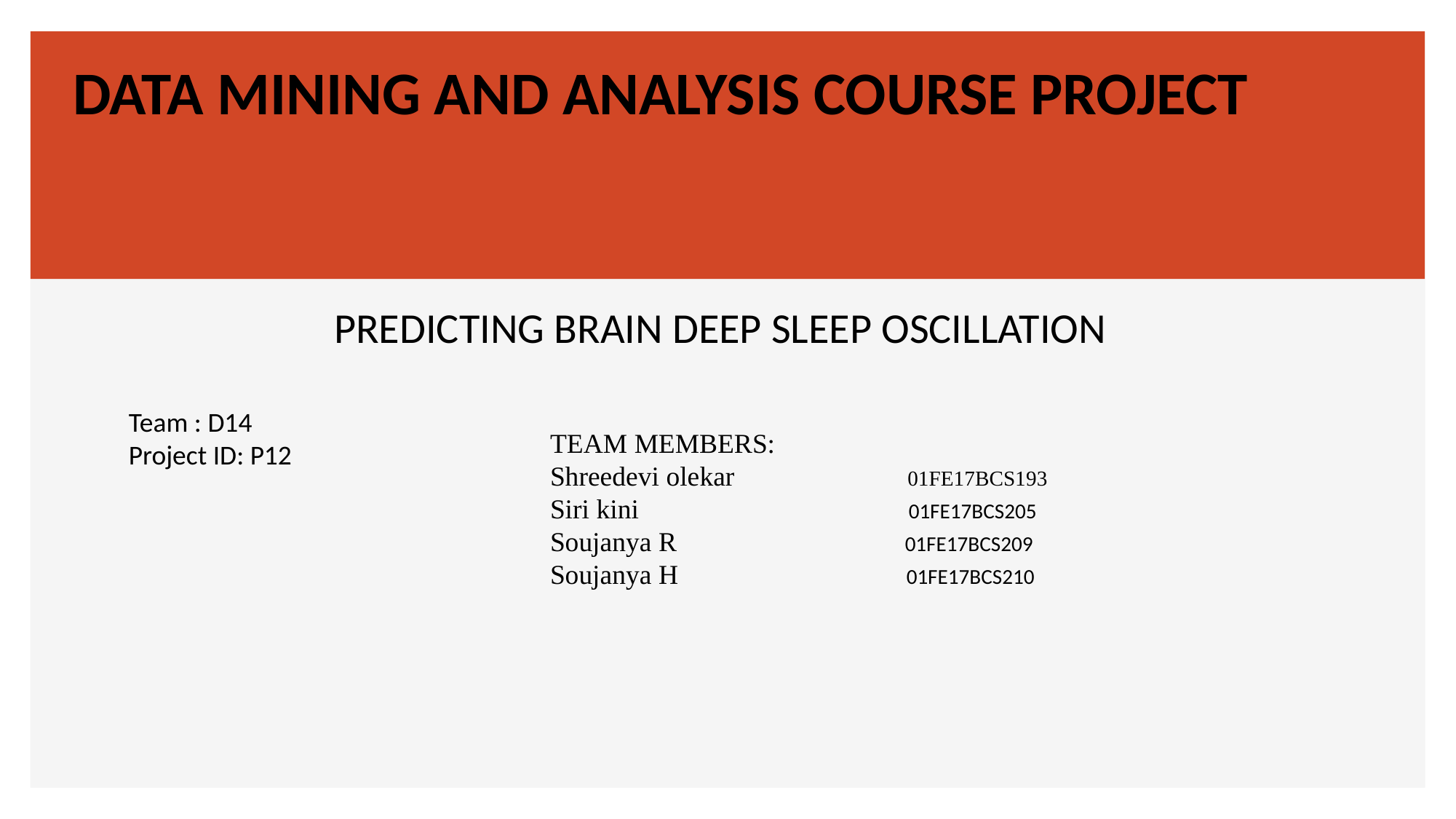

# DATA MINING AND ANALYSIS COURSE PROJECT
            PREDICTING BRAIN DEEP SLEEP OSCILLATION
Team : D14
Project ID: P12
TEAM MEMBERS:
Shreedevi olekar                         01FE17BCS193
Siri kini                                       01FE17BCS205
Soujanya R                                 01FE17BCS209
Soujanya H                                 01FE17BCS210
1